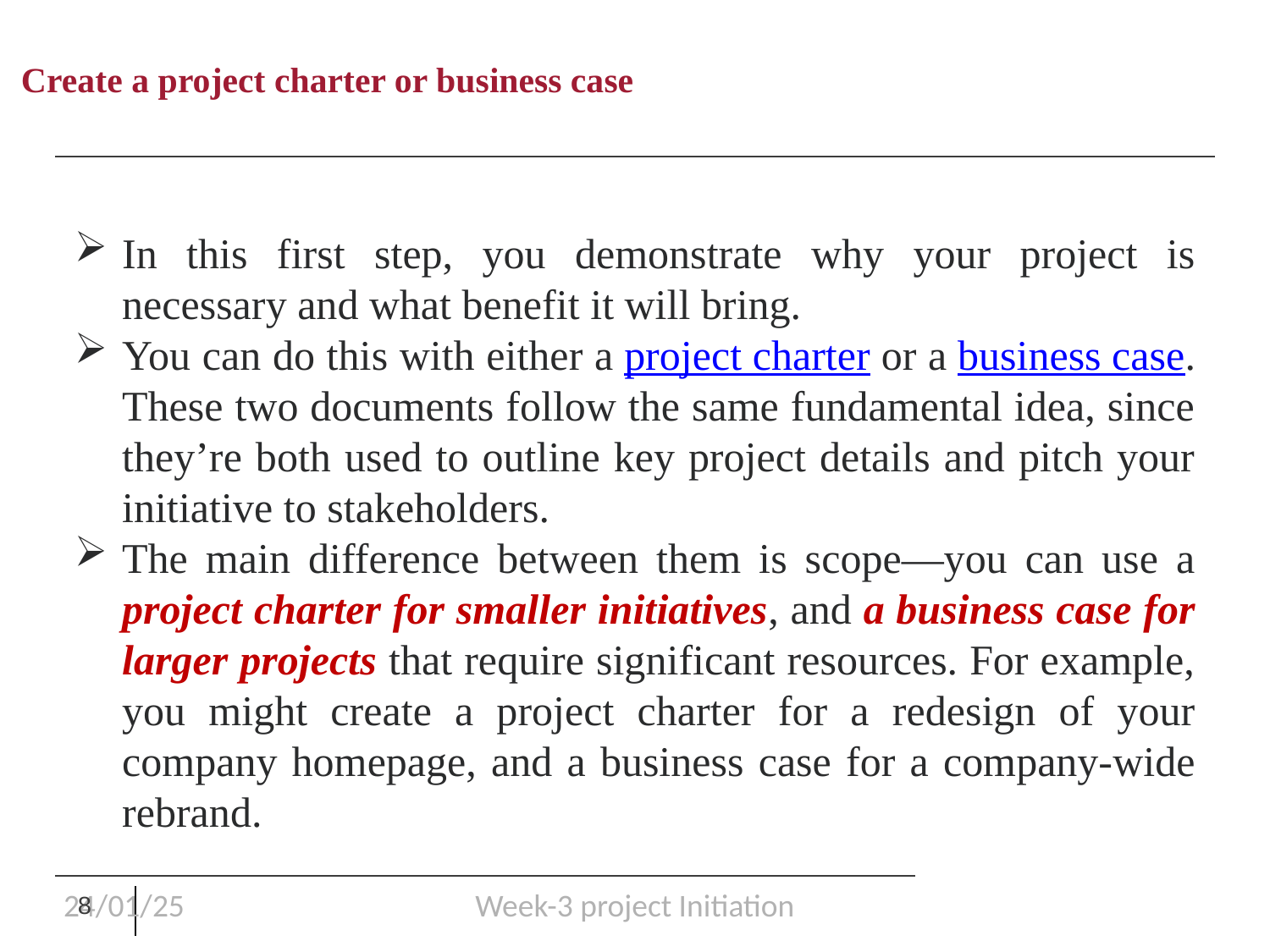

# Create a project charter or business case
In this first step, you demonstrate why your project is necessary and what benefit it will bring.
You can do this with either a project charter or a business case. These two documents follow the same fundamental idea, since they’re both used to outline key project details and pitch your initiative to stakeholders.
The main difference between them is scope—you can use a project charter for smaller initiatives, and a business case for larger projects that require significant resources. For example, you might create a project charter for a redesign of your company homepage, and a business case for a company-wide rebrand.
24/01/25
Week-3 project Initiation
8